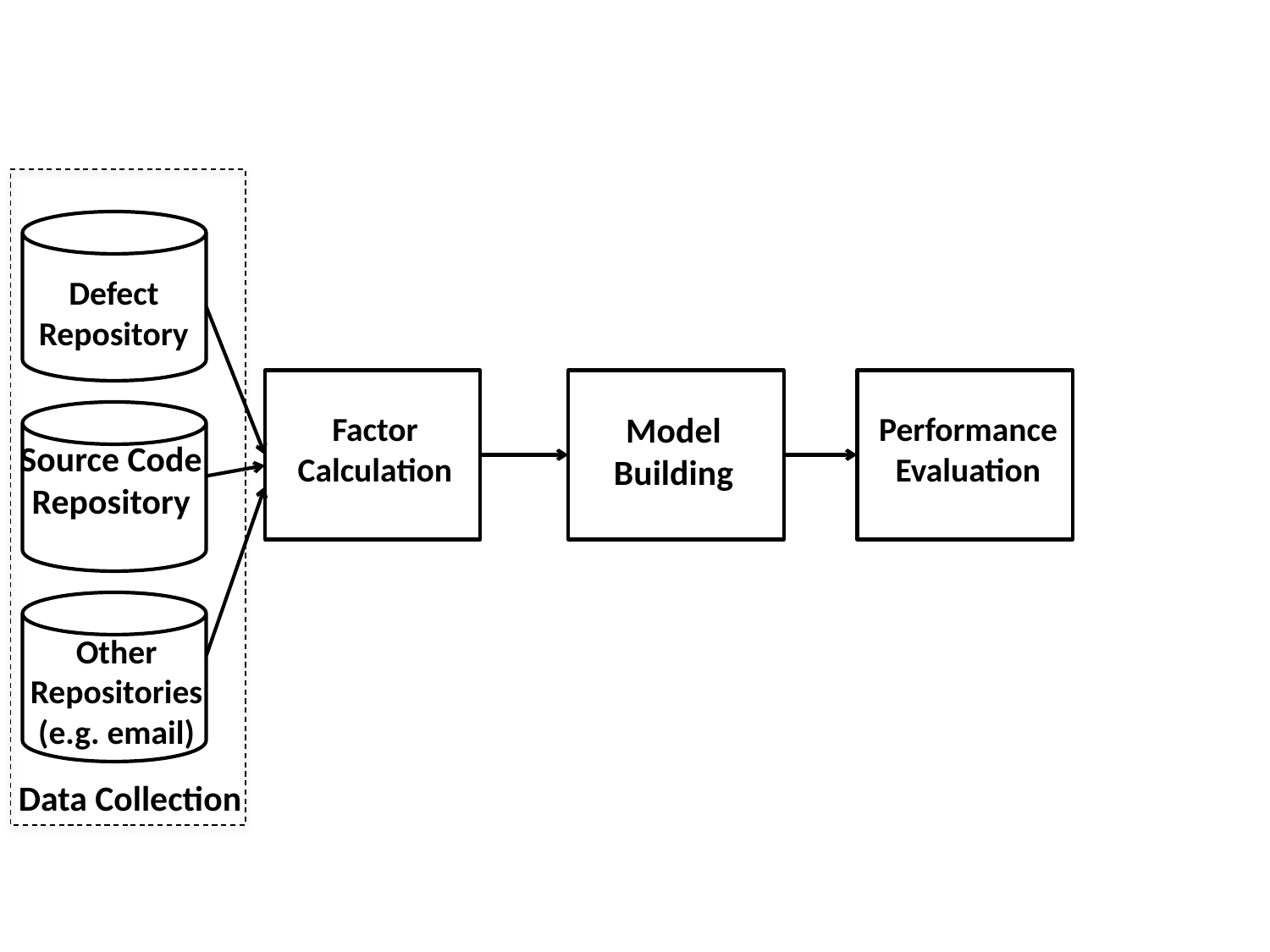

Defect Repository

Factor Calculation
Model Building
Performance Evaluation
Source Code Repository

Other Repositories
(e.g. email)
Data Collection